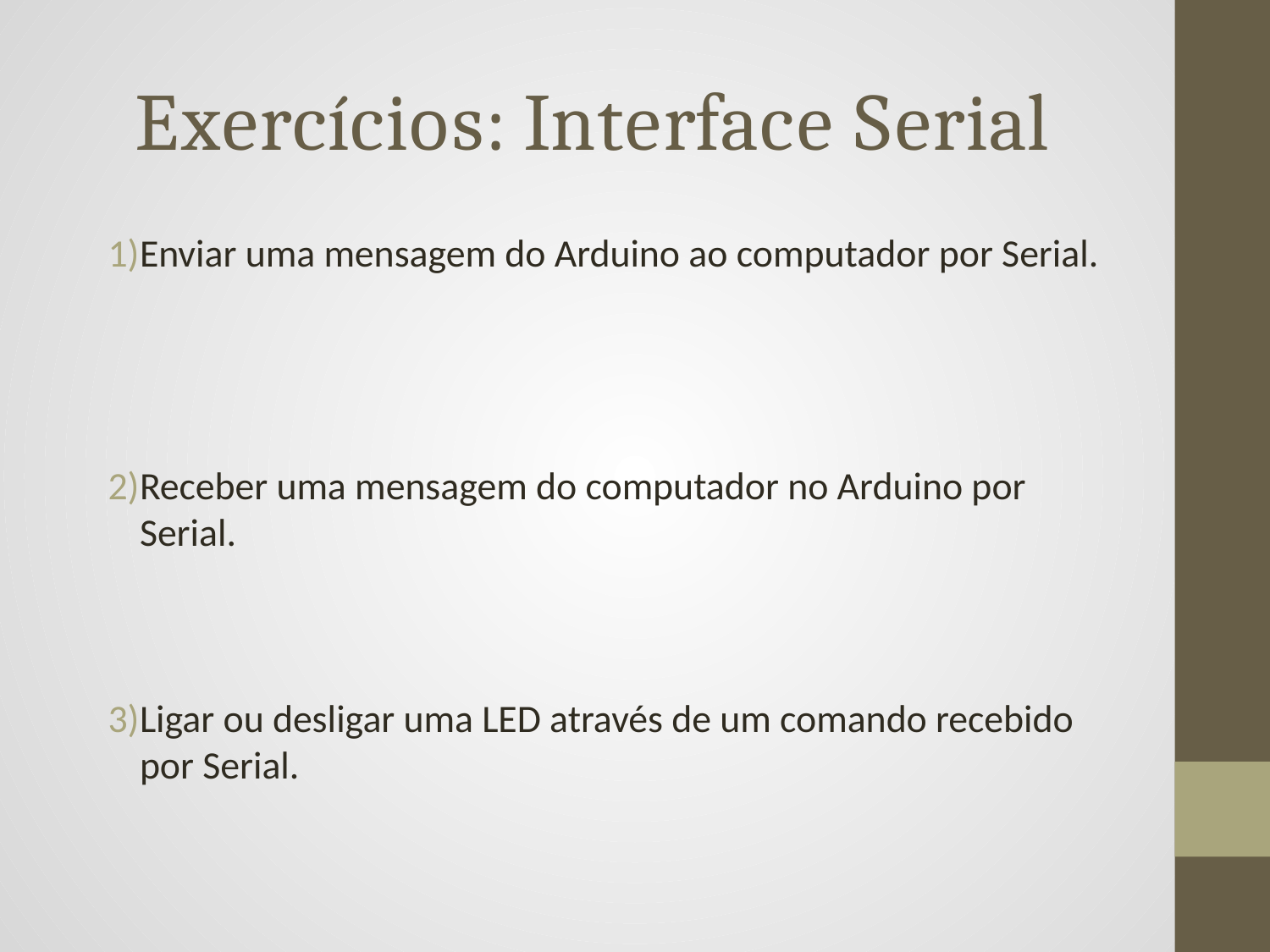

# Exercícios: Interface Serial
Enviar uma mensagem do Arduino ao computador por Serial.

Receber uma mensagem do computador no Arduino por Serial.

Ligar ou desligar uma LED através de um comando recebido por Serial.